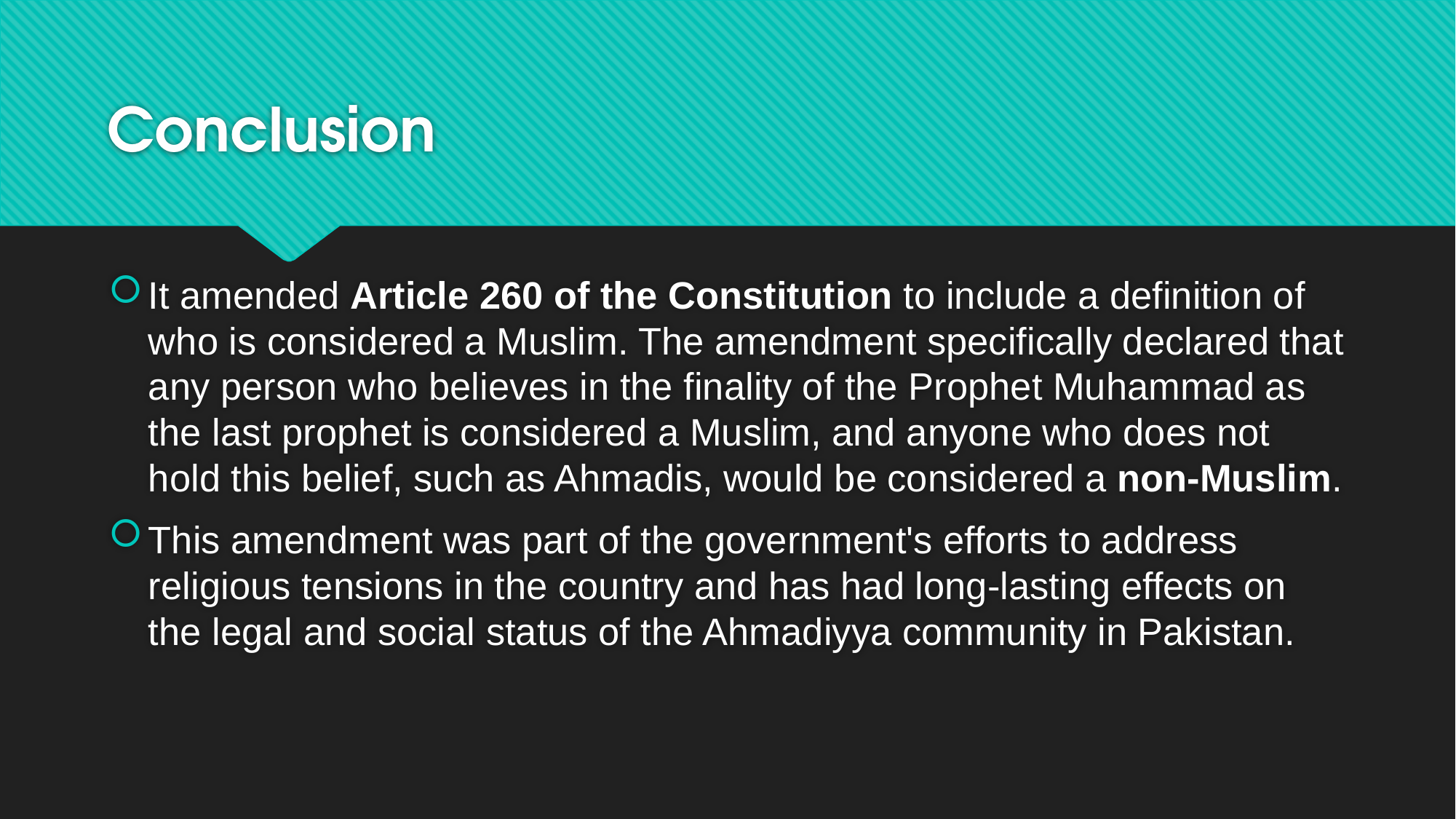

# Conclusion
It amended Article 260 of the Constitution to include a definition of who is considered a Muslim. The amendment specifically declared that any person who believes in the finality of the Prophet Muhammad as the last prophet is considered a Muslim, and anyone who does not hold this belief, such as Ahmadis, would be considered a non-Muslim.
This amendment was part of the government's efforts to address religious tensions in the country and has had long-lasting effects on the legal and social status of the Ahmadiyya community in Pakistan.